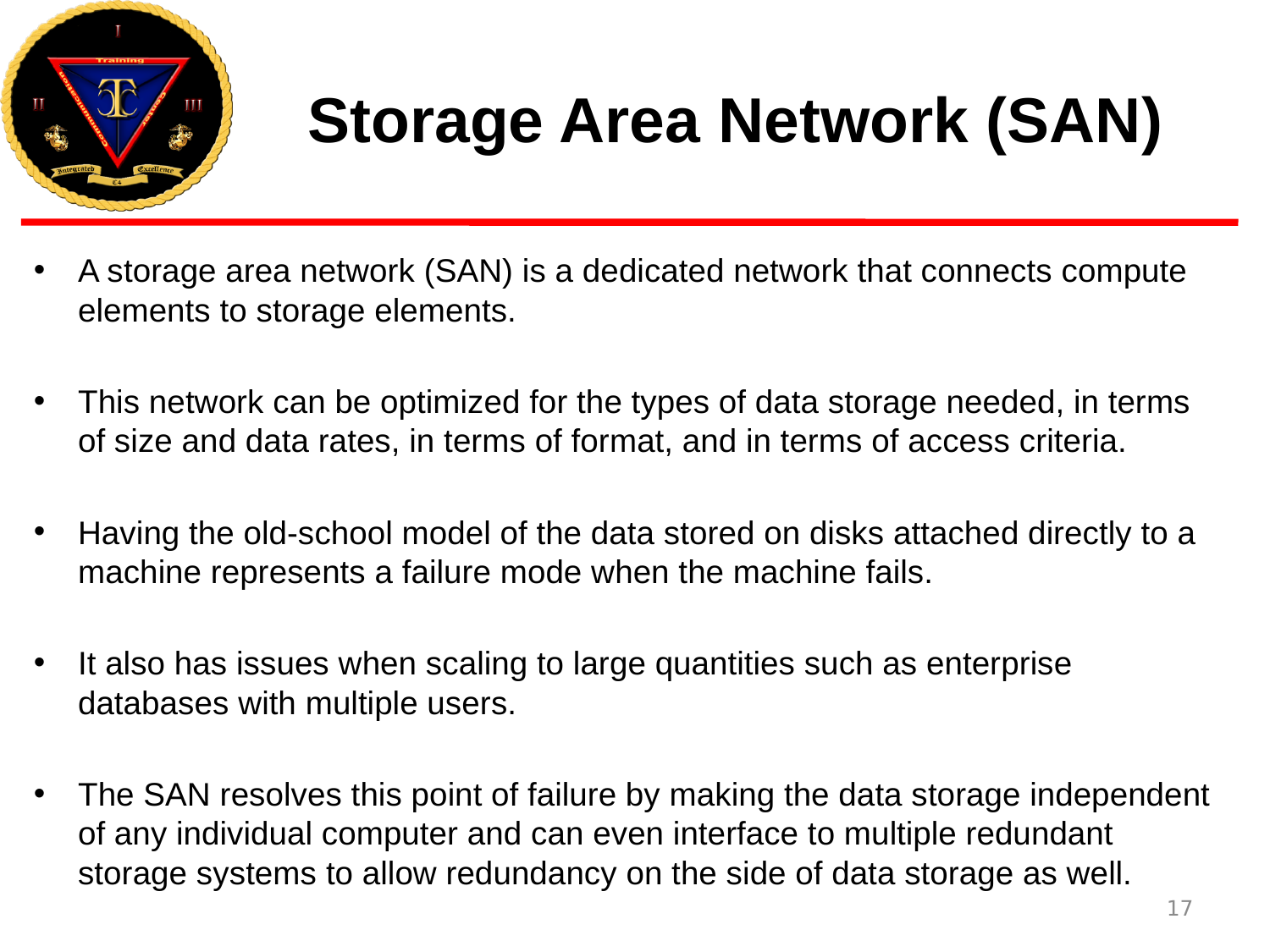

# Storage Area Network (SAN)
A storage area network (SAN) is a dedicated network that connects compute elements to storage elements.

This network can be optimized for the types of data storage needed, in terms of size and data rates, in terms of format, and in terms of access criteria.

Having the old-school model of the data stored on disks attached directly to a machine represents a failure mode when the machine fails.

It also has issues when scaling to large quantities such as enterprise databases with multiple users.

The SAN resolves this point of failure by making the data storage independent of any individual computer and can even interface to multiple redundant storage systems to allow redundancy on the side of data storage as well.
17